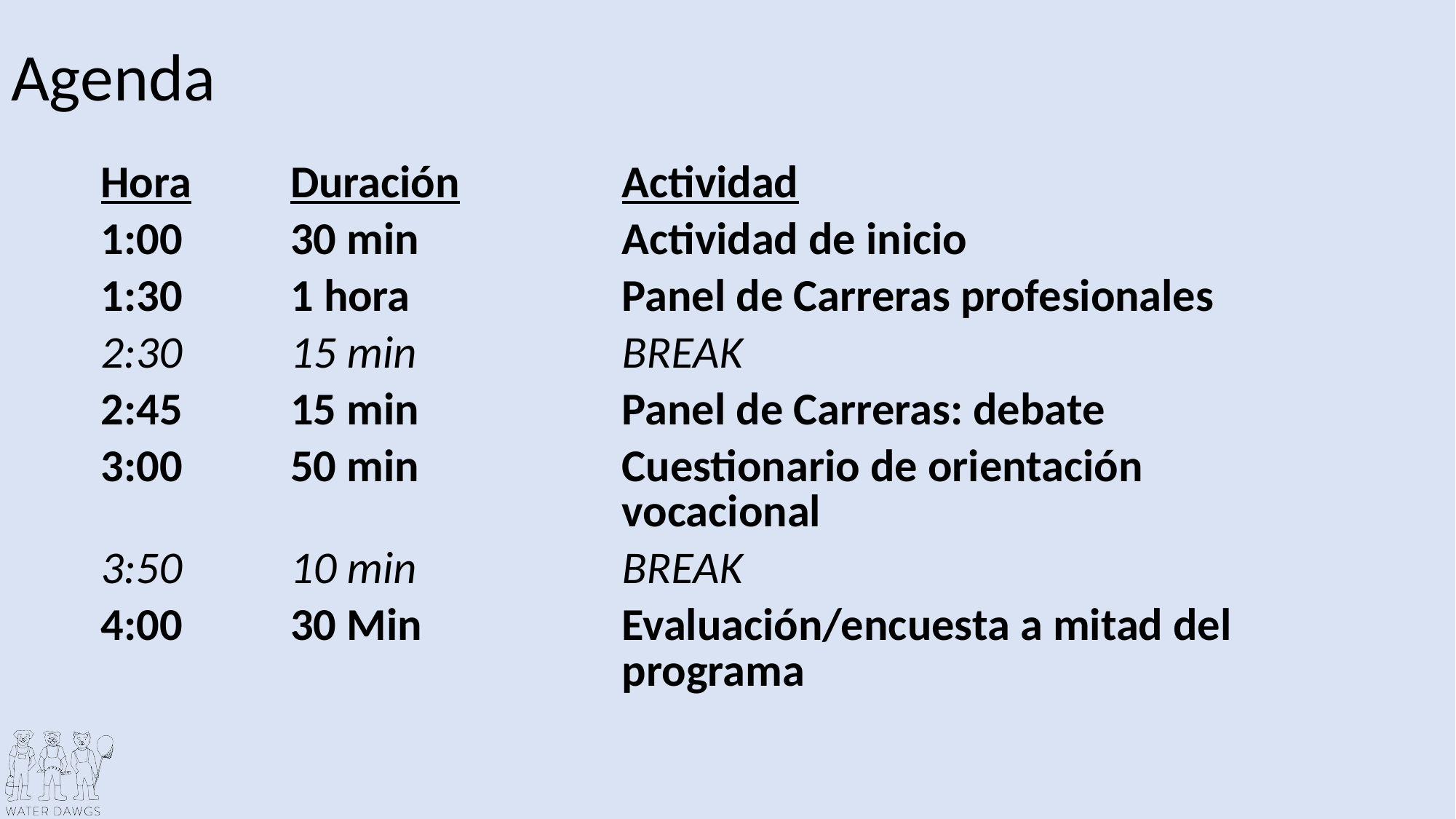

# Agenda
| Hora | Duración | Actividad |
| --- | --- | --- |
| 1:00 | 30 min | Actividad de inicio |
| 1:30 | 1 hora | Panel de Carreras profesionales |
| 2:30 | 15 min | BREAK |
| 2:45 | 15 min | Panel de Carreras: debate |
| 3:00 | 50 min | Cuestionario de orientación vocacional |
| 3:50 | 10 min | BREAK |
| 4:00 | 30 Min | Evaluación/encuesta a mitad del programa |